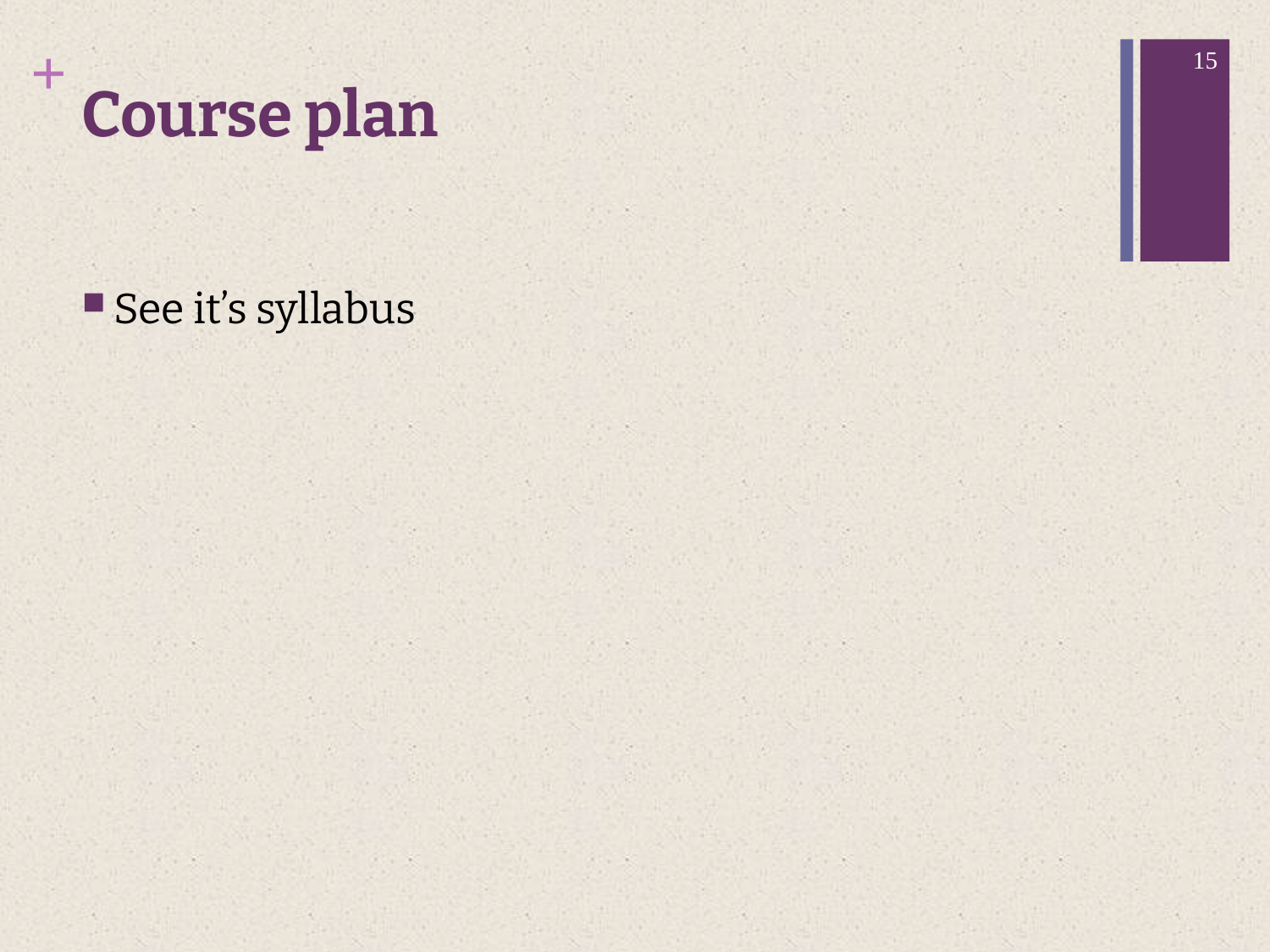

15
# Course plan
See it’s syllabus